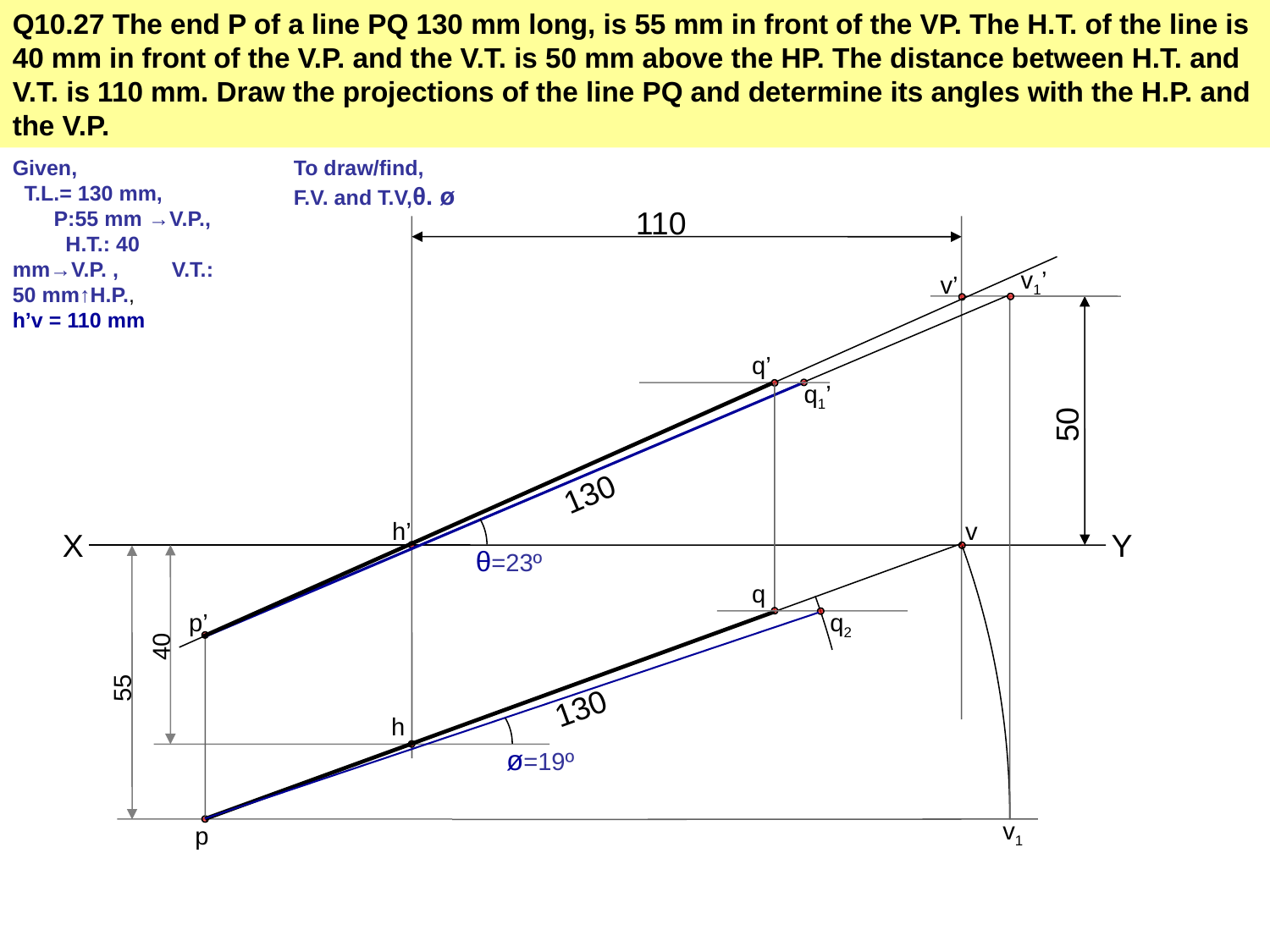

Q10.27 The end P of a line PQ 130 mm long, is 55 mm in front of the VP. The H.T. of the line is 40 mm in front of the V.P. and the V.T. is 50 mm above the HP. The distance between H.T. and V.T. is 110 mm. Draw the projections of the line PQ and determine its angles with the H.P. and the V.P.
Given,                             T.L.= 130 mm,                   P:55 mm →V.P.,             H.T.: 40 mm→V.P. ,         V.T.: 50 mm↑H.P.,              h’v = 110 mm
To draw/find,                                  F.V. and T.V,θ. ø
110

v1’
v’

q’
q1’

50

130

h’
v

X
Y
θ=23º

q

p’
q2

40

55
130

h

ø=19º

v1
p